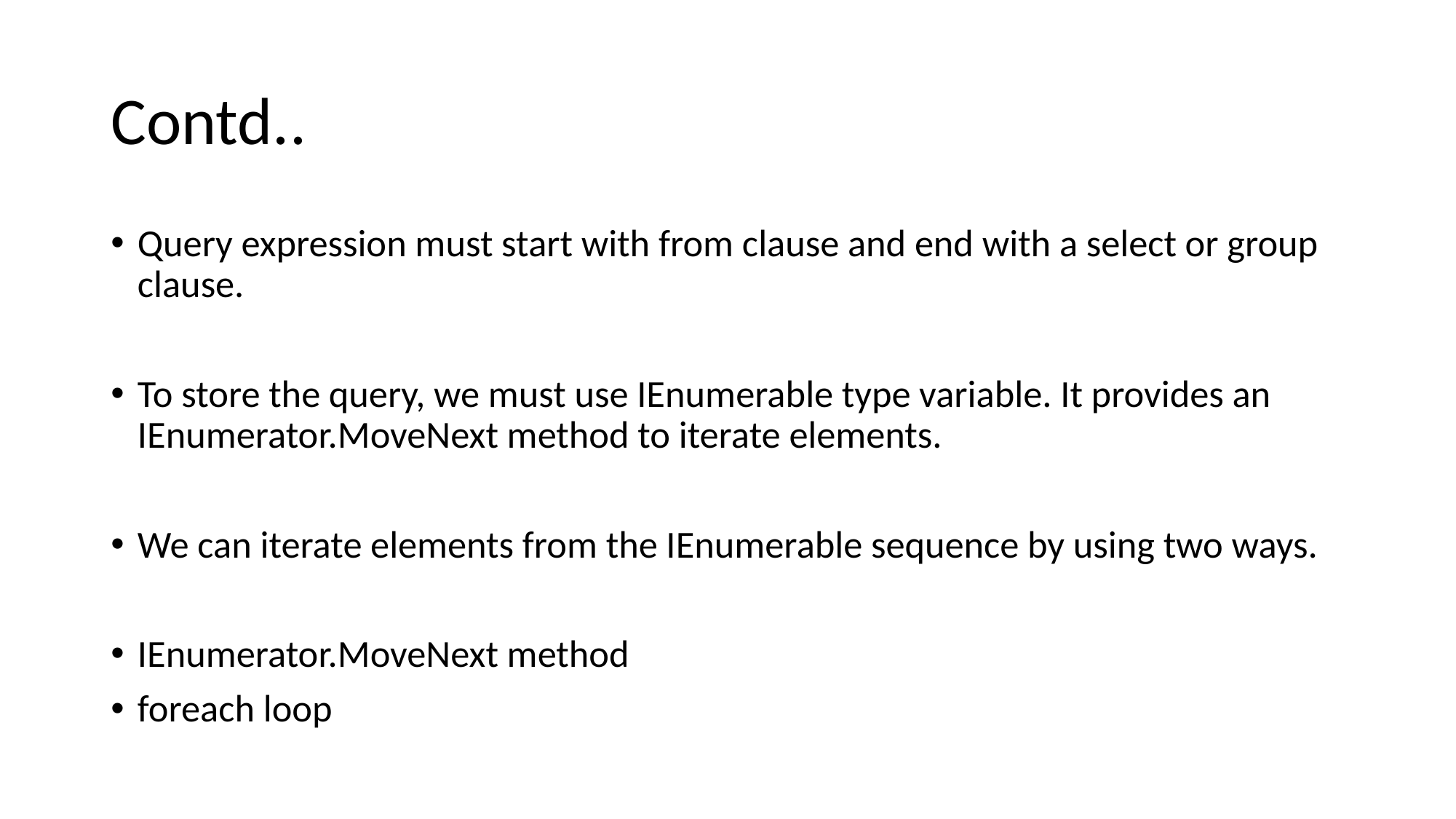

# Contd..
Query expression must start with from clause and end with a select or group clause.

To store the query, we must use IEnumerable type variable. It provides an IEnumerator.MoveNext method to iterate elements.

We can iterate elements from the IEnumerable sequence by using two ways.

IEnumerator.MoveNext method
foreach loop